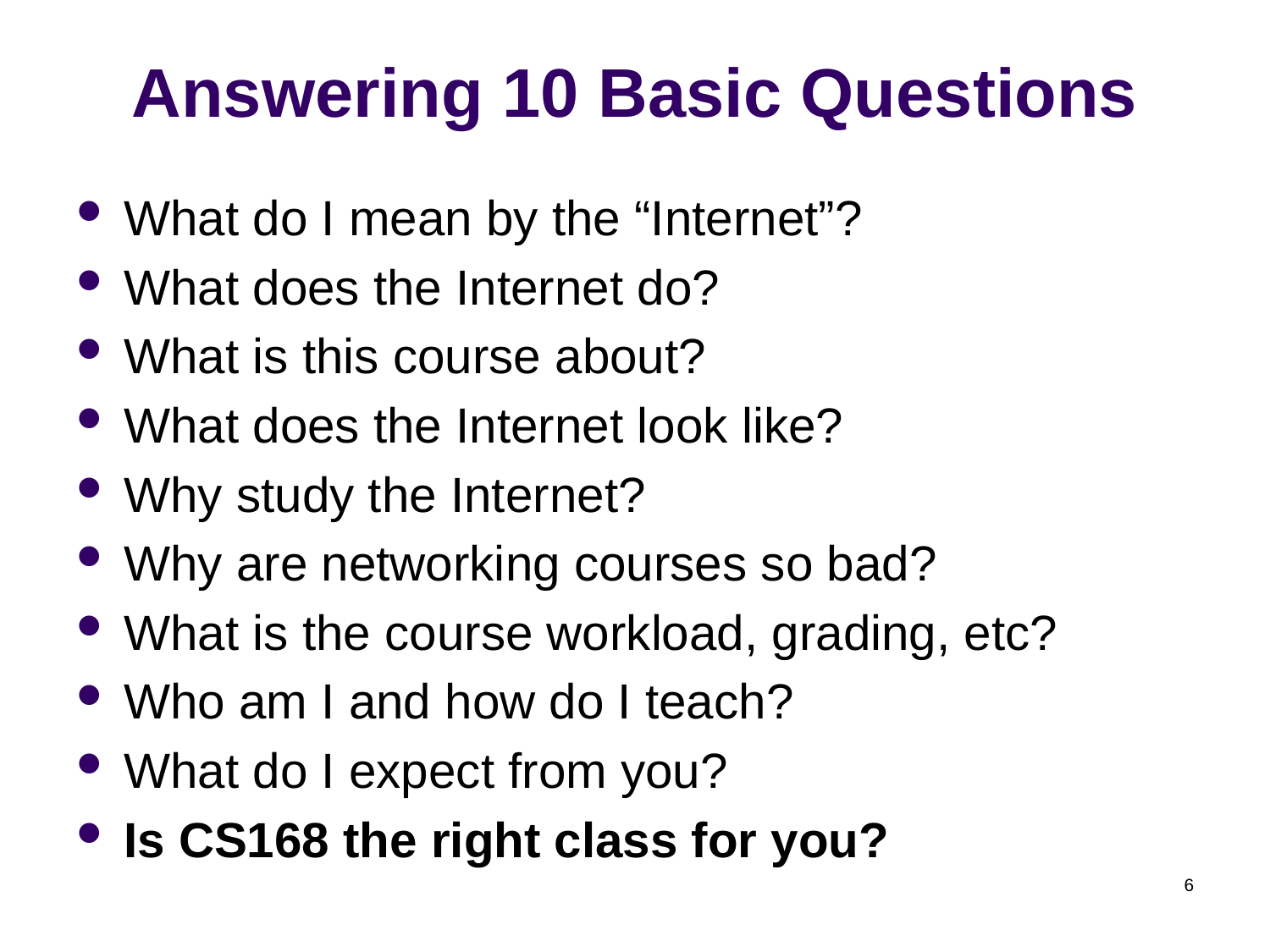

# Answering 10 Basic Questions
What do I mean by the “Internet”?
What does the Internet do?
What is this course about?
What does the Internet look like?
Why study the Internet?
Why are networking courses so bad?
What is the course workload, grading, etc?
Who am I and how do I teach?
What do I expect from you?
Is CS168 the right class for you?

6